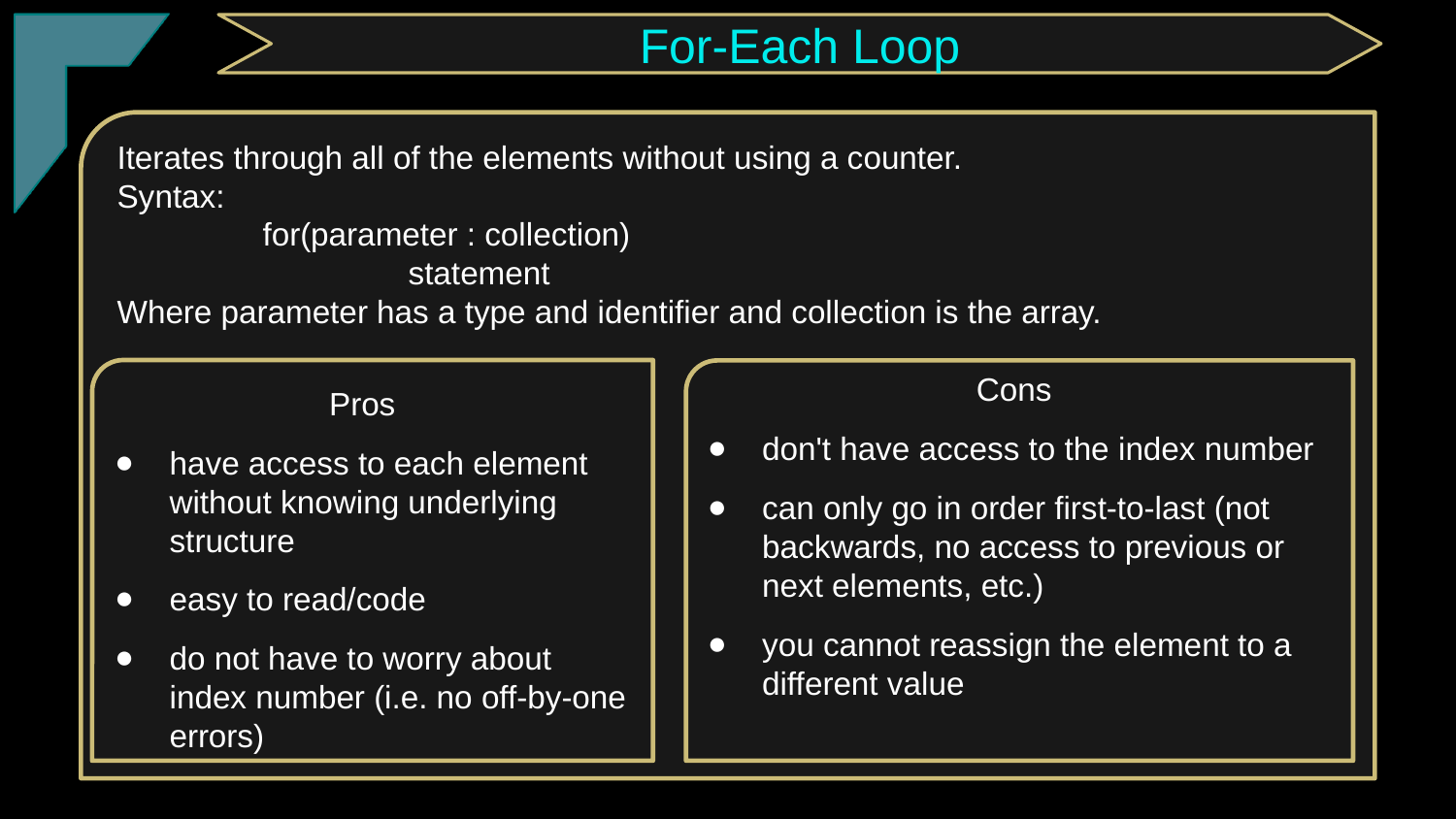

TClark
For-Each Loop

Iterates through all of the elements without using a counter.
Syntax:
	for(parameter : collection)
		statement
Where parameter has a type and identifier and collection is the array.
Cons
don't have access to the index number
can only go in order first-to-last (not backwards, no access to previous or next elements, etc.)
you cannot reassign the element to a different value

Pros
have access to each element without knowing underlying structure
easy to read/code
do not have to worry about index number (i.e. no off-by-one errors)